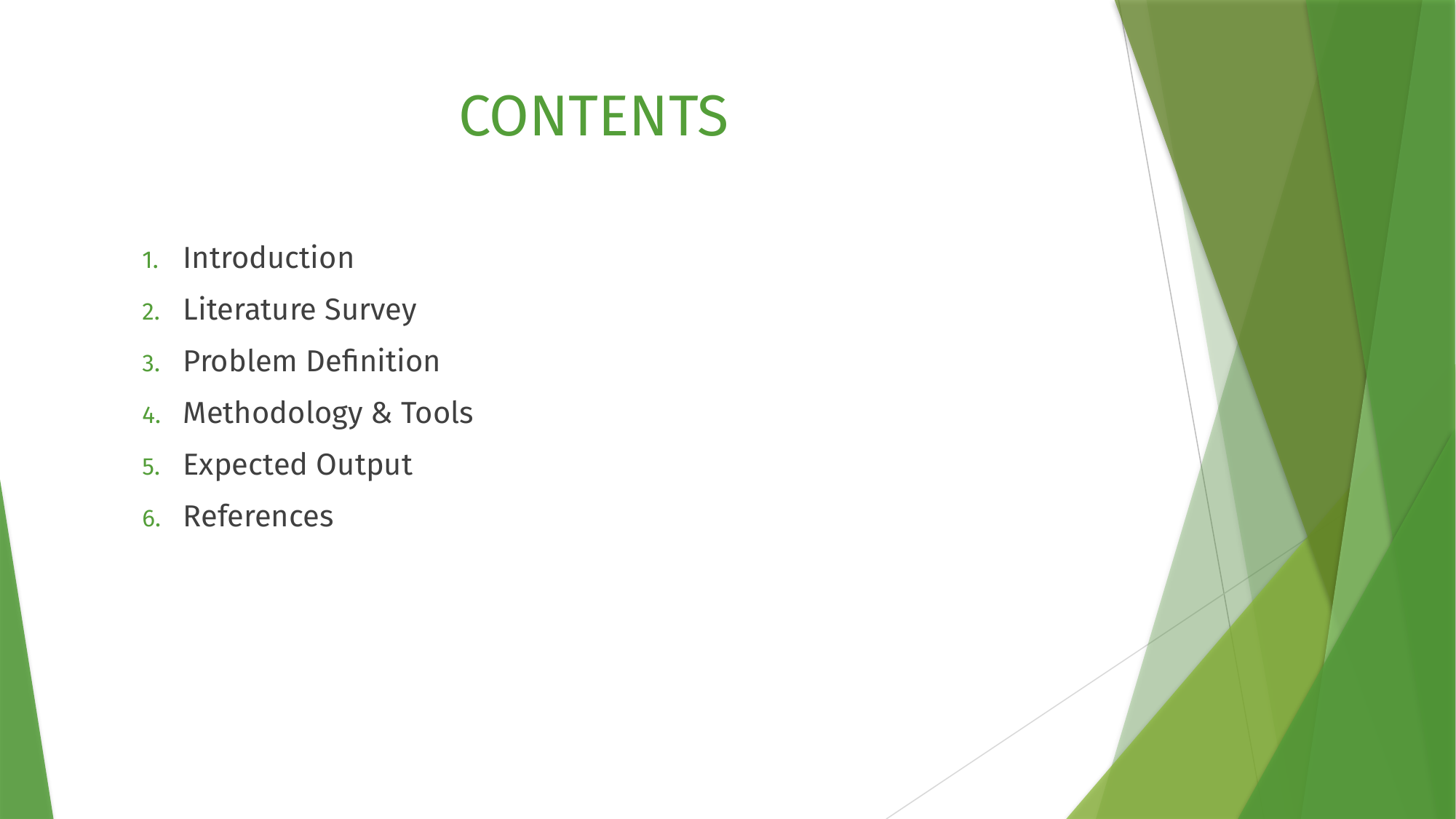

# CONTENTS
Introduction
Literature Survey
Problem Definition
Methodology & Tools
Expected Output
References